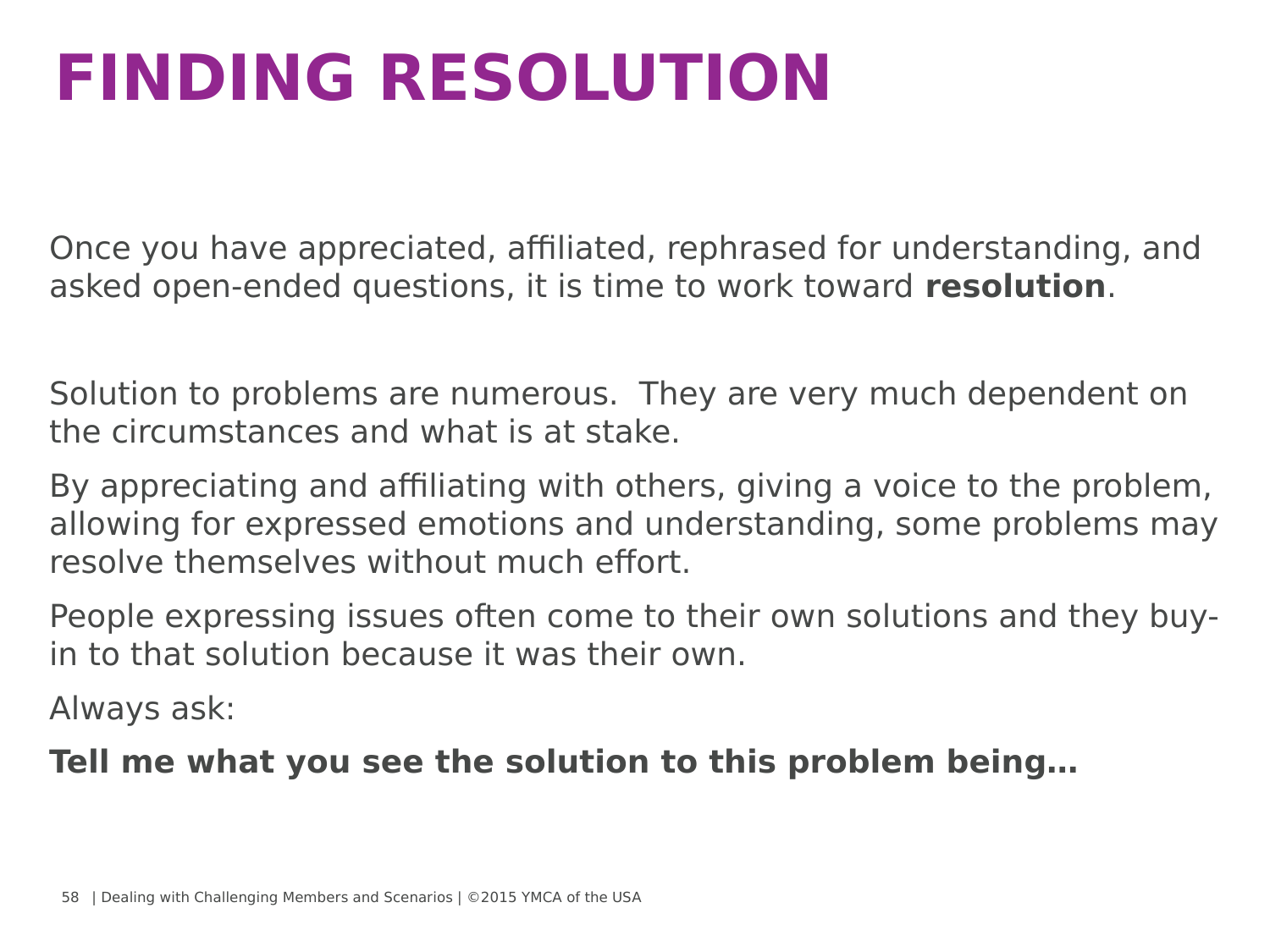

# Finding resolution
Once you have appreciated, affiliated, rephrased for understanding, and asked open-ended questions, it is time to work toward resolution.

Solution to problems are numerous.  They are very much dependent on the circumstances and what is at stake.
By appreciating and affiliating with others, giving a voice to the problem, allowing for expressed emotions and understanding, some problems may resolve themselves without much effort.
People expressing issues often come to their own solutions and they buy-in to that solution because it was their own.
Always ask:
Tell me what you see the solution to this problem being…

58
| Dealing with Challenging Members and Scenarios | ©2015 YMCA of the USA